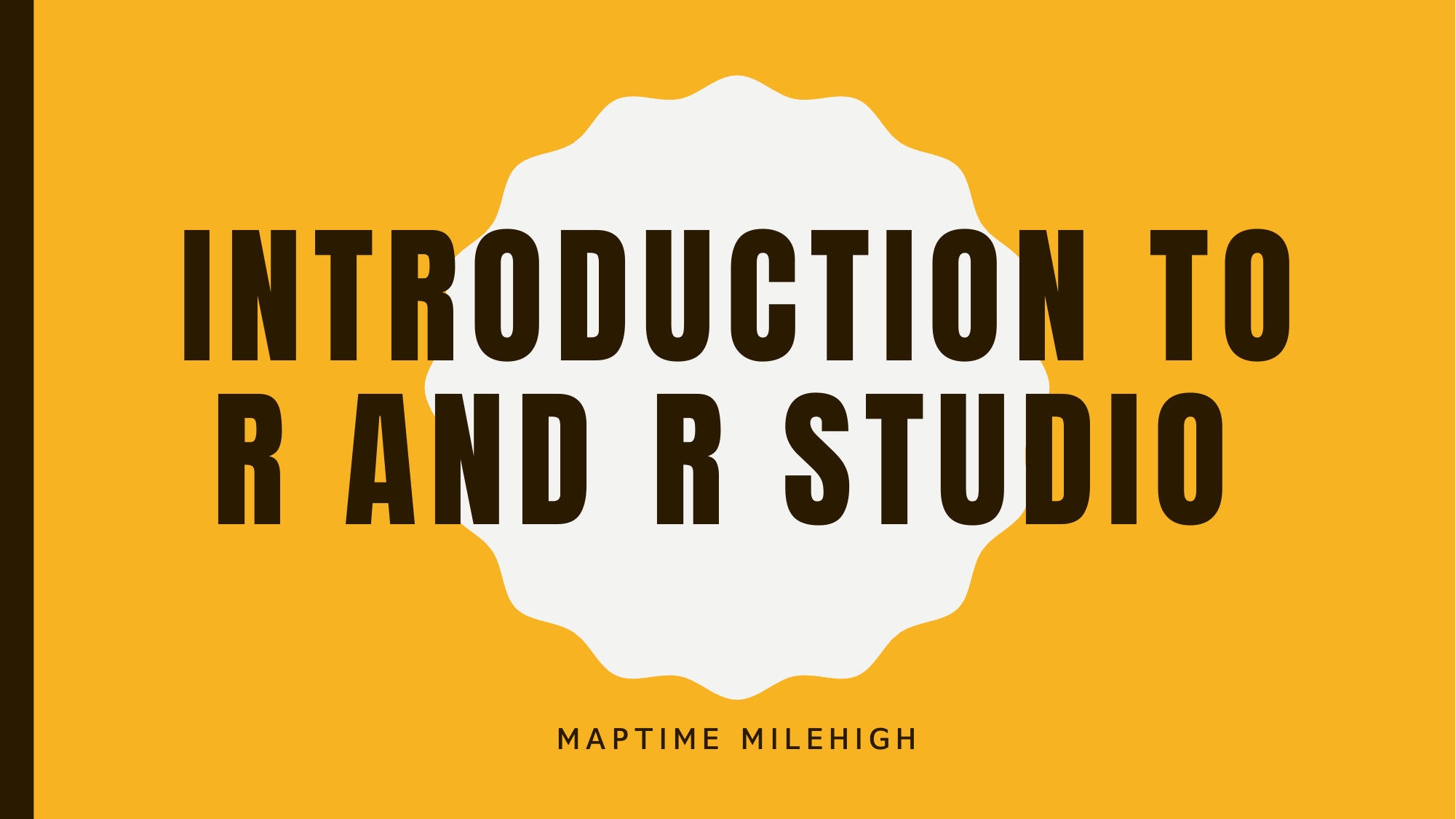

# Introduction to R and R studio
Maptime Milehigh